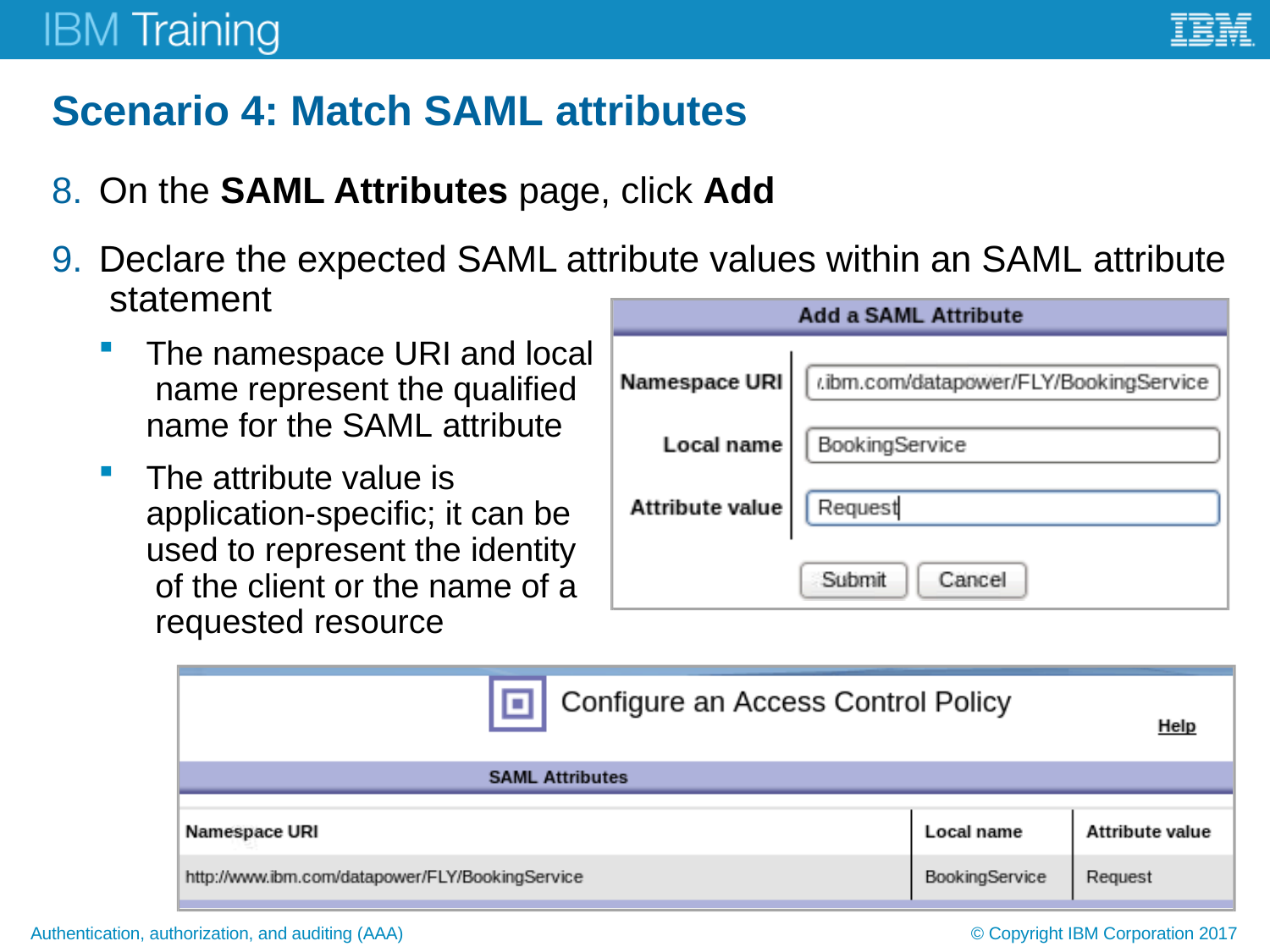

# Scenario 4: Match SAML attributes
On the SAML Attributes page, click Add
Declare the expected SAML attribute values within an SAML attribute  statement
The namespace URI and local  name represent the qualified  name for the SAML attribute
The attribute value is  application-specific; it can be  used to represent the identity  of the client or the name of a  requested resource

Authentication, authorization, and auditing (AAA)
© Copyright IBM Corporation 2017